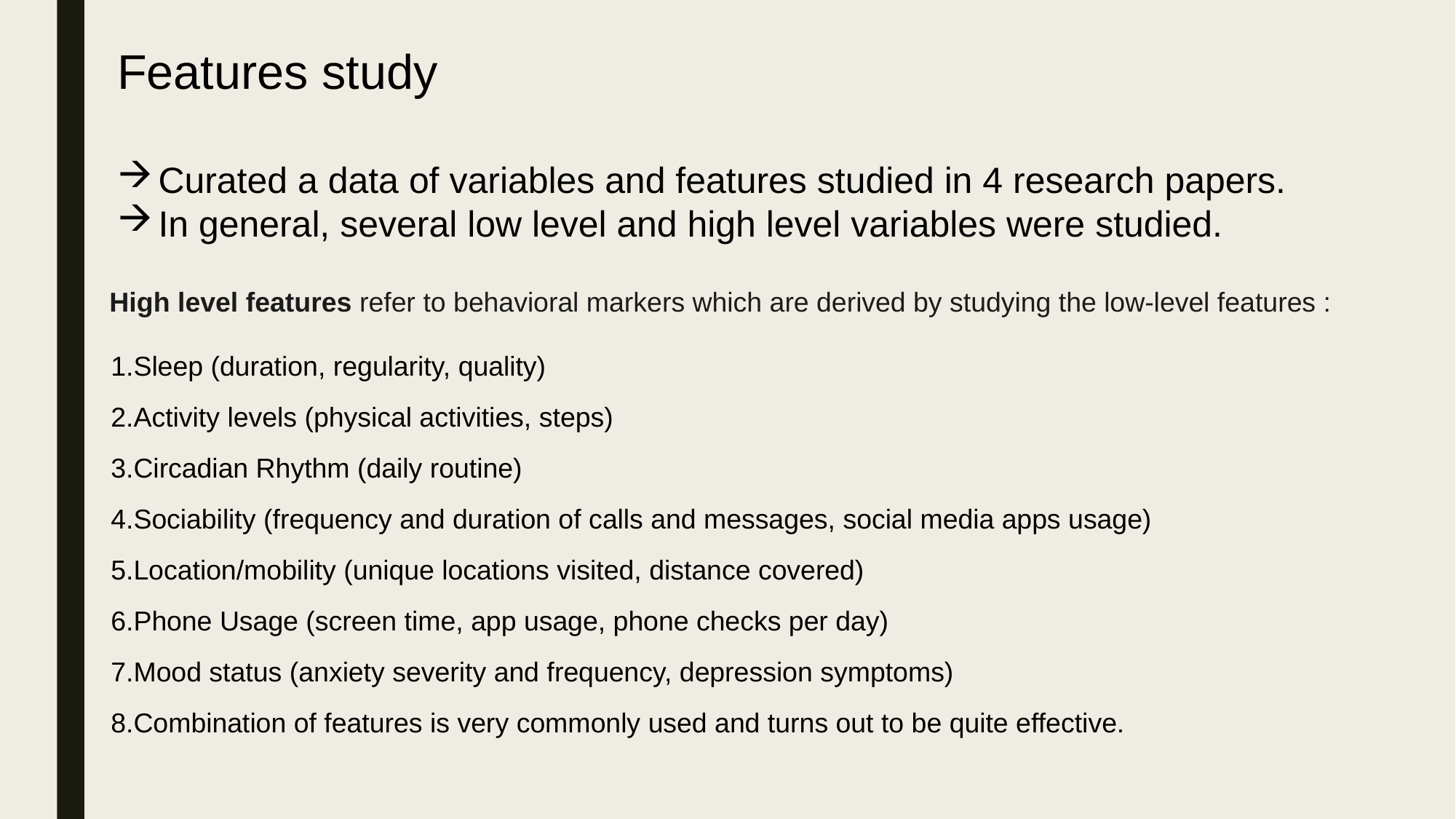

Features study

Curated a data of variables and features studied in 4 research papers.
In general, several low level and high level variables were studied.
High level features refer to behavioral markers which are derived by studying the low-level features :

Sleep (duration, regularity, quality)
Activity levels (physical activities, steps)
Circadian Rhythm (daily routine)
Sociability (frequency and duration of calls and messages, social media apps usage)
Location/mobility (unique locations visited, distance covered)
Phone Usage (screen time, app usage, phone checks per day)
Mood status (anxiety severity and frequency, depression symptoms)
Combination of features is very commonly used and turns out to be quite effective.